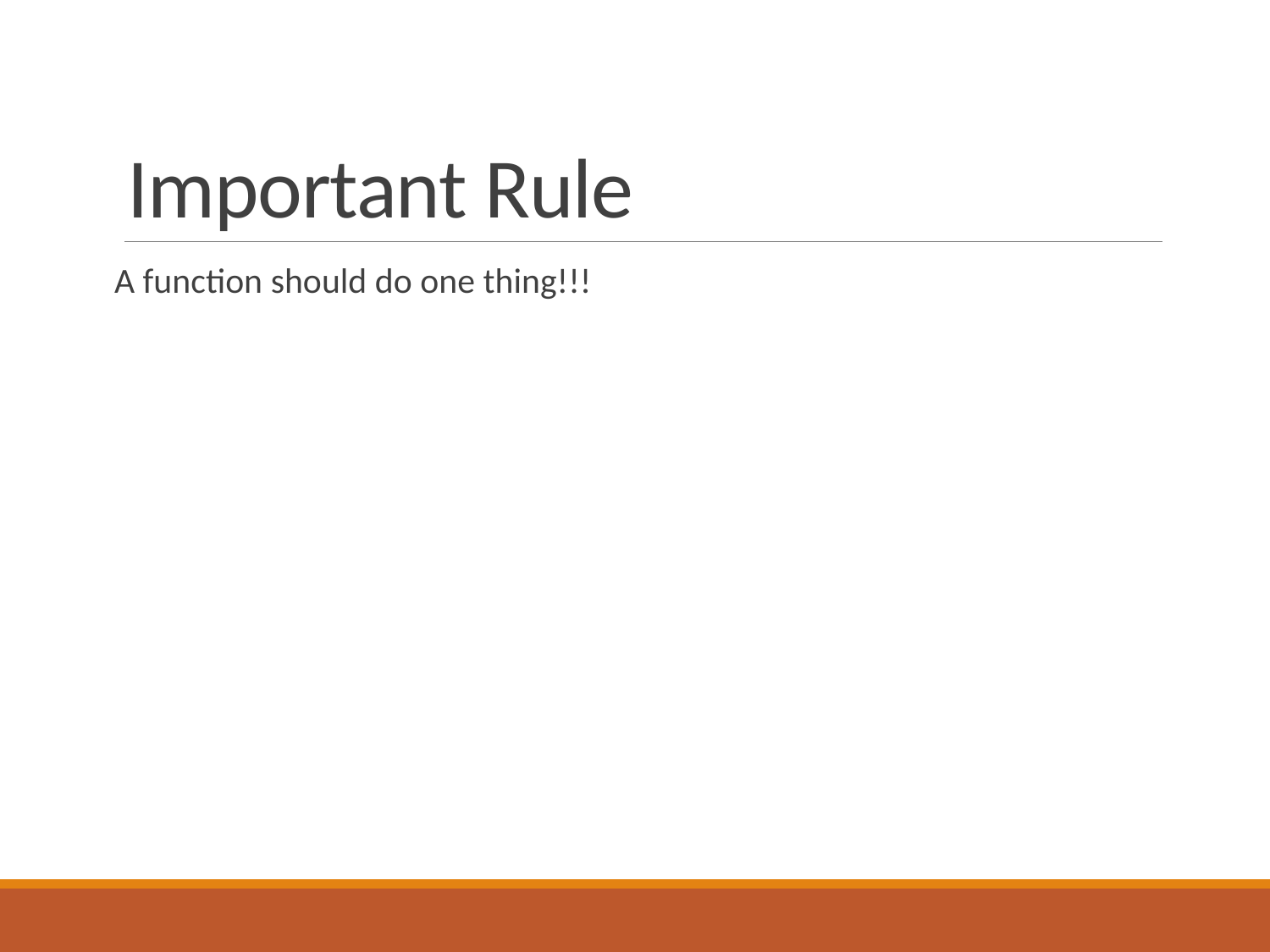

# Important Rule
A function should do one thing!!!